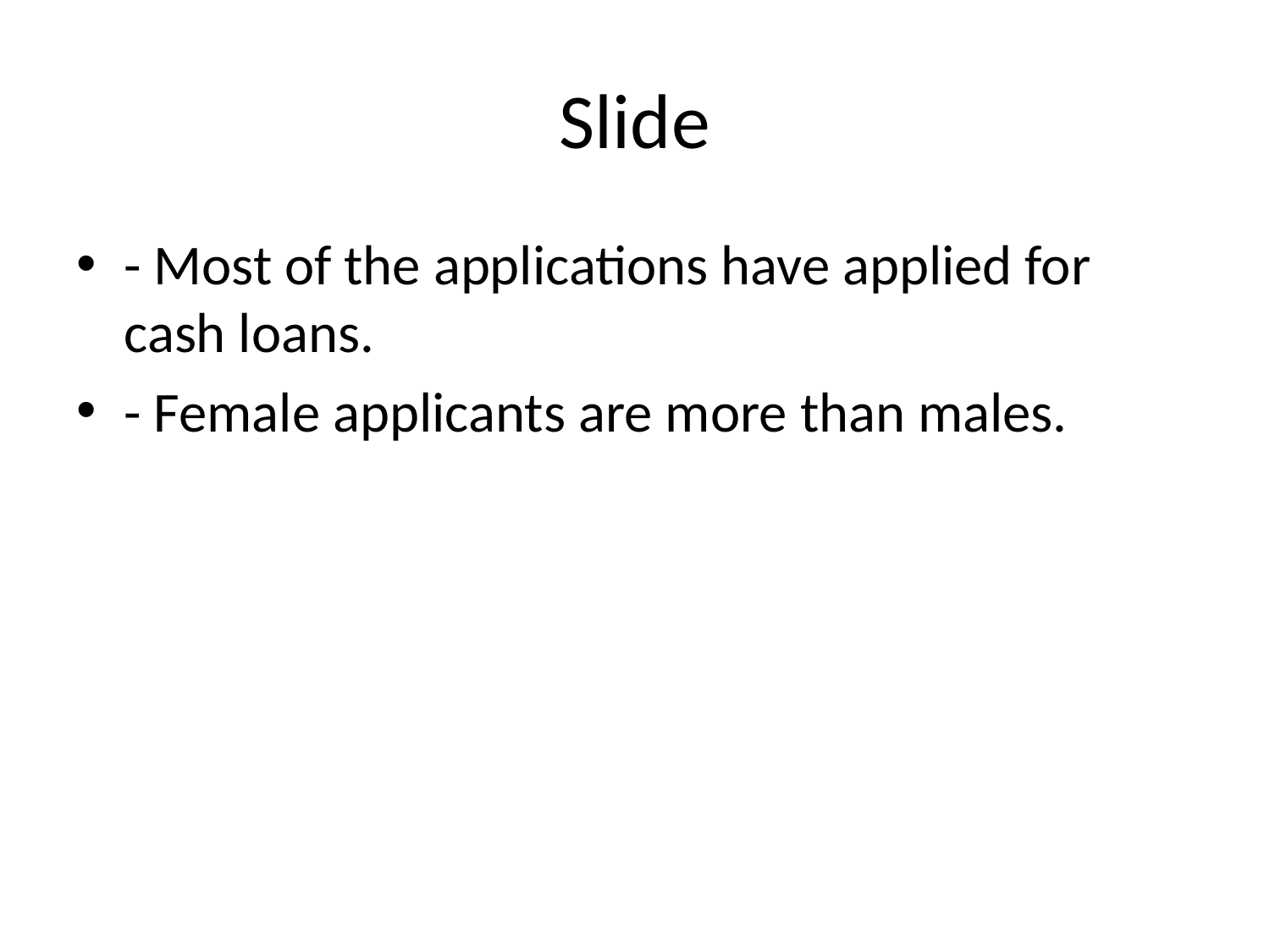

# Slide
- Most of the applications have applied for cash loans.
- Female applicants are more than males.